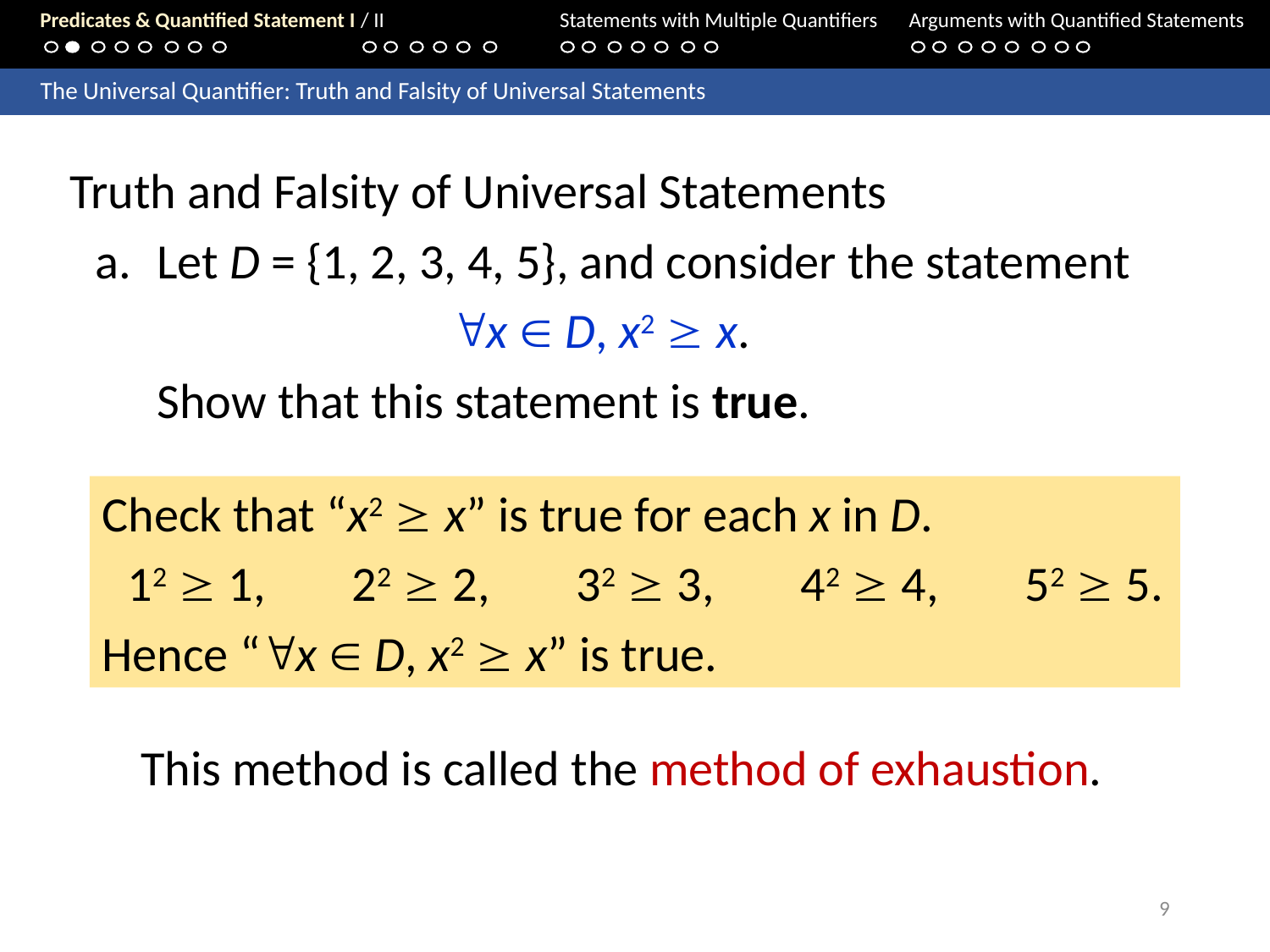

Predicates & Quantified Statement I / II	Statements with Multiple Quantifiers	Arguments with Quantified Statements

	The Universal Quantifier: Truth and Falsity of Universal Statements
Truth and Falsity of Universal Statements
Let D = {1, 2, 3, 4, 5}, and consider the statement
		∀x ∈ D, x2 ≥ x.
	Show that this statement is true.
Check that “x2 ≥ x” is true for each x in D.
	12 ≥ 1, 	22 ≥ 2, 	32 ≥ 3, 	42 ≥ 4, 	52 ≥ 5.
Hence “∀x ∈ D, x2 ≥ x” is true.
This method is called the method of exhaustion.
9